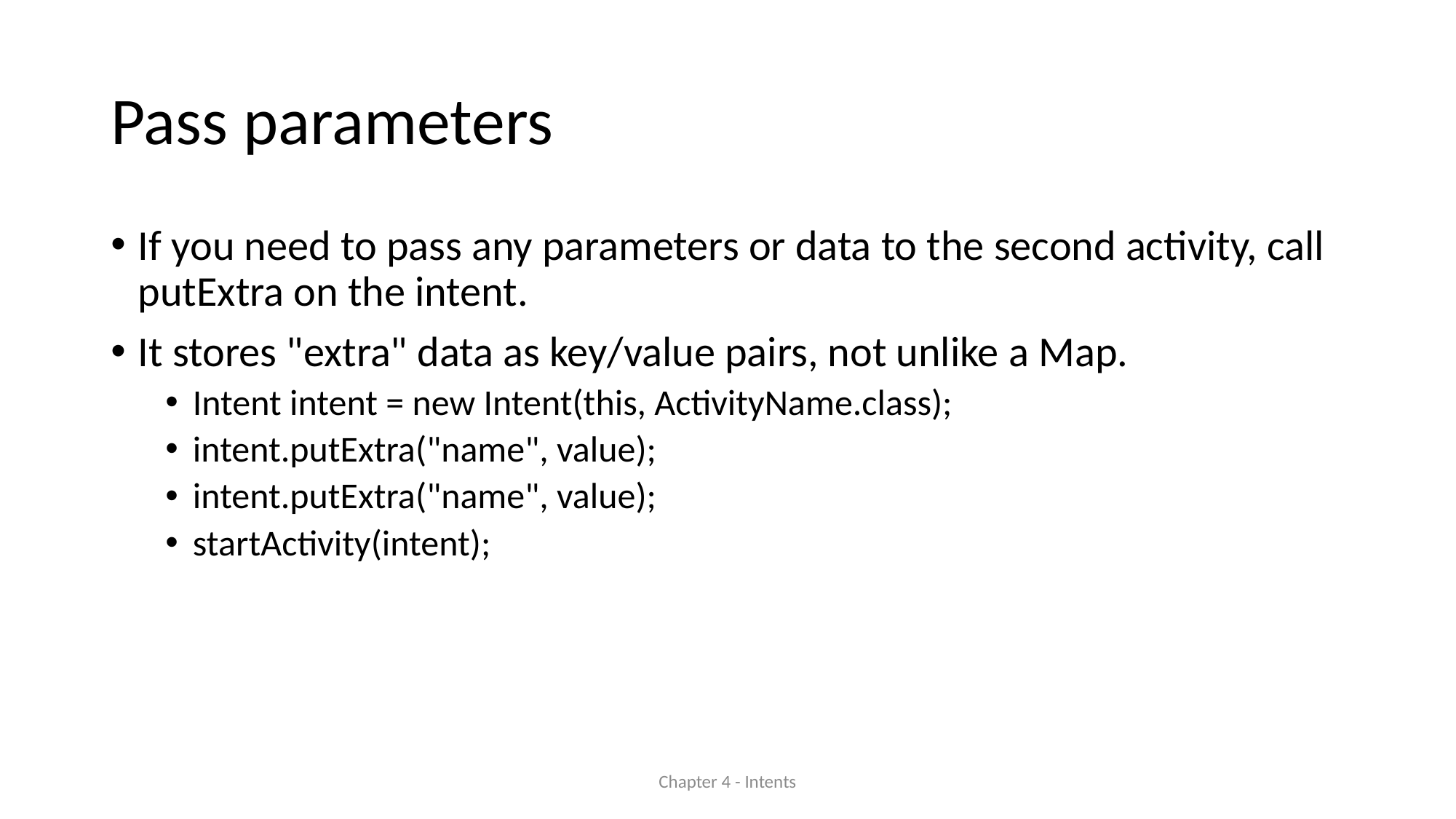

# Pass parameters
If you need to pass any parameters or data to the second activity, call putExtra on the intent.
It stores "extra" data as key/value pairs, not unlike a Map.
Intent intent = new Intent(this, ActivityName.class);
intent.putExtra("name", value);
intent.putExtra("name", value);
startActivity(intent);
Chapter 4 - Intents